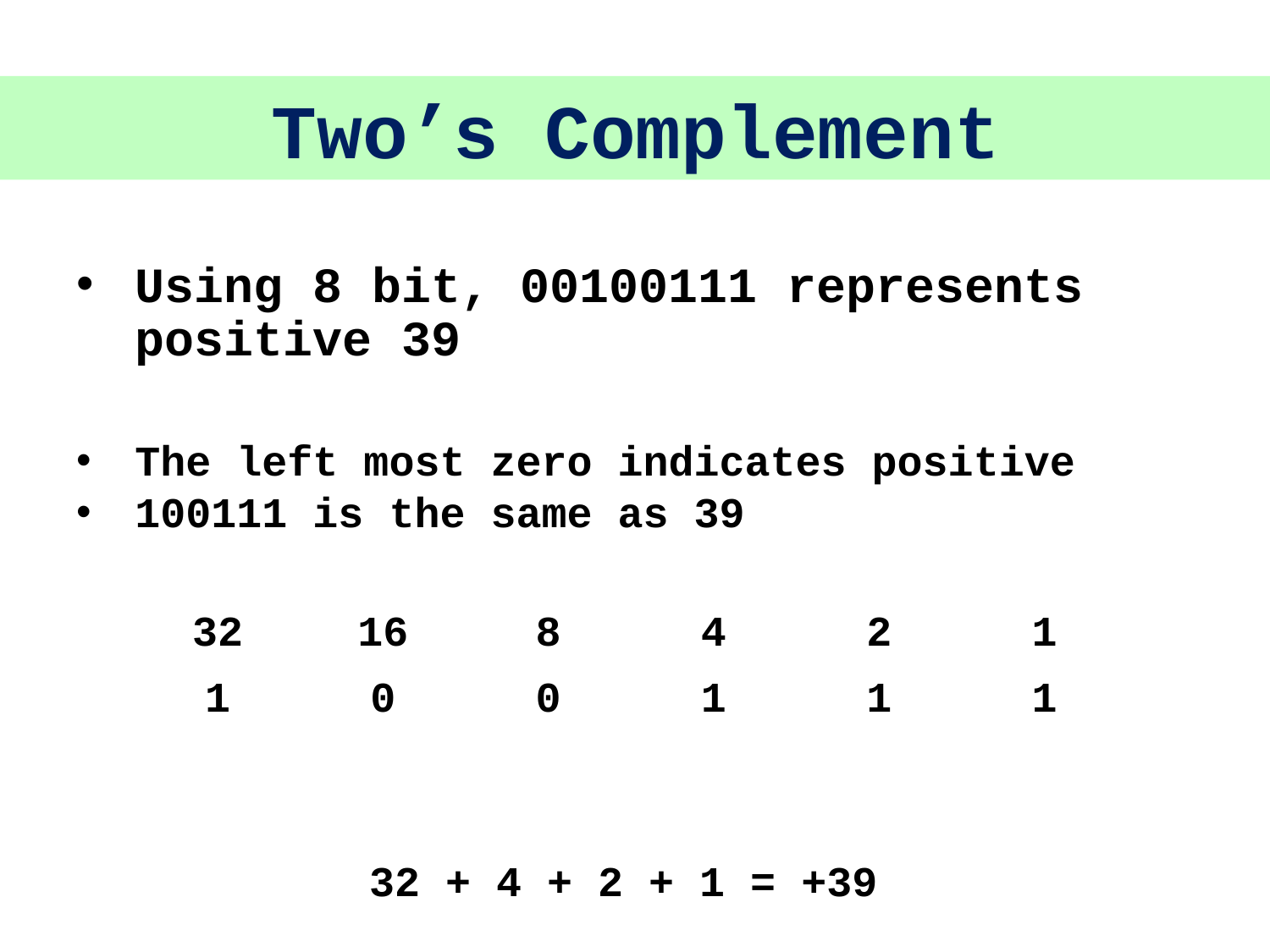

Two’s Complement
Using 8 bit, 00100111 represents positive 39

The left most zero indicates positive
100111 is the same as 39

32 + 4 + 2 + 1 = +39

| 32 | 16 | 8 | 4 | 2 | 1 |
| --- | --- | --- | --- | --- | --- |
| 1 | 0 | 0 | 1 | 1 | 1 |